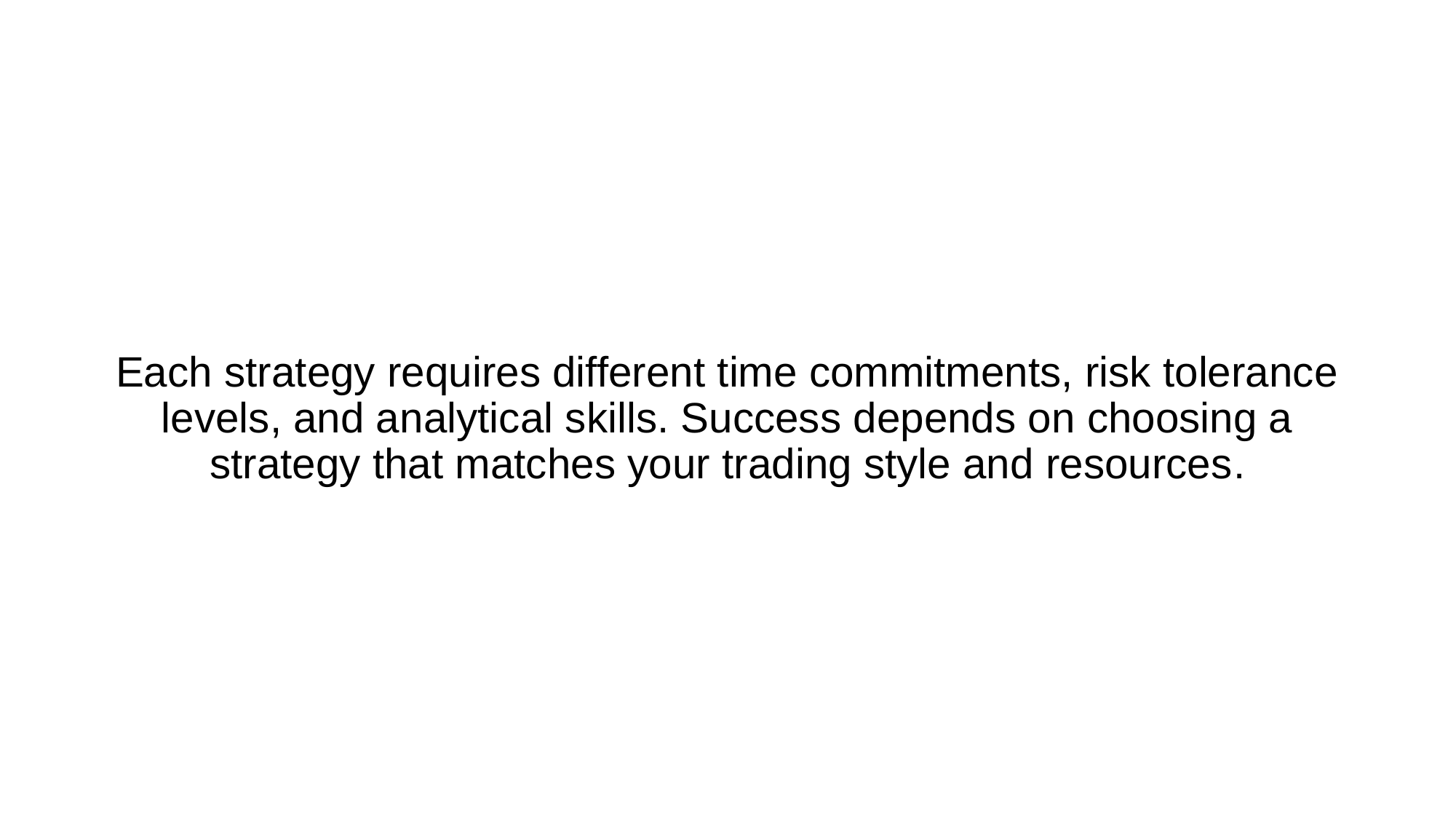

#

Each strategy requires different time commitments, risk tolerance levels, and analytical skills. Success depends on choosing a strategy that matches your trading style and resources.